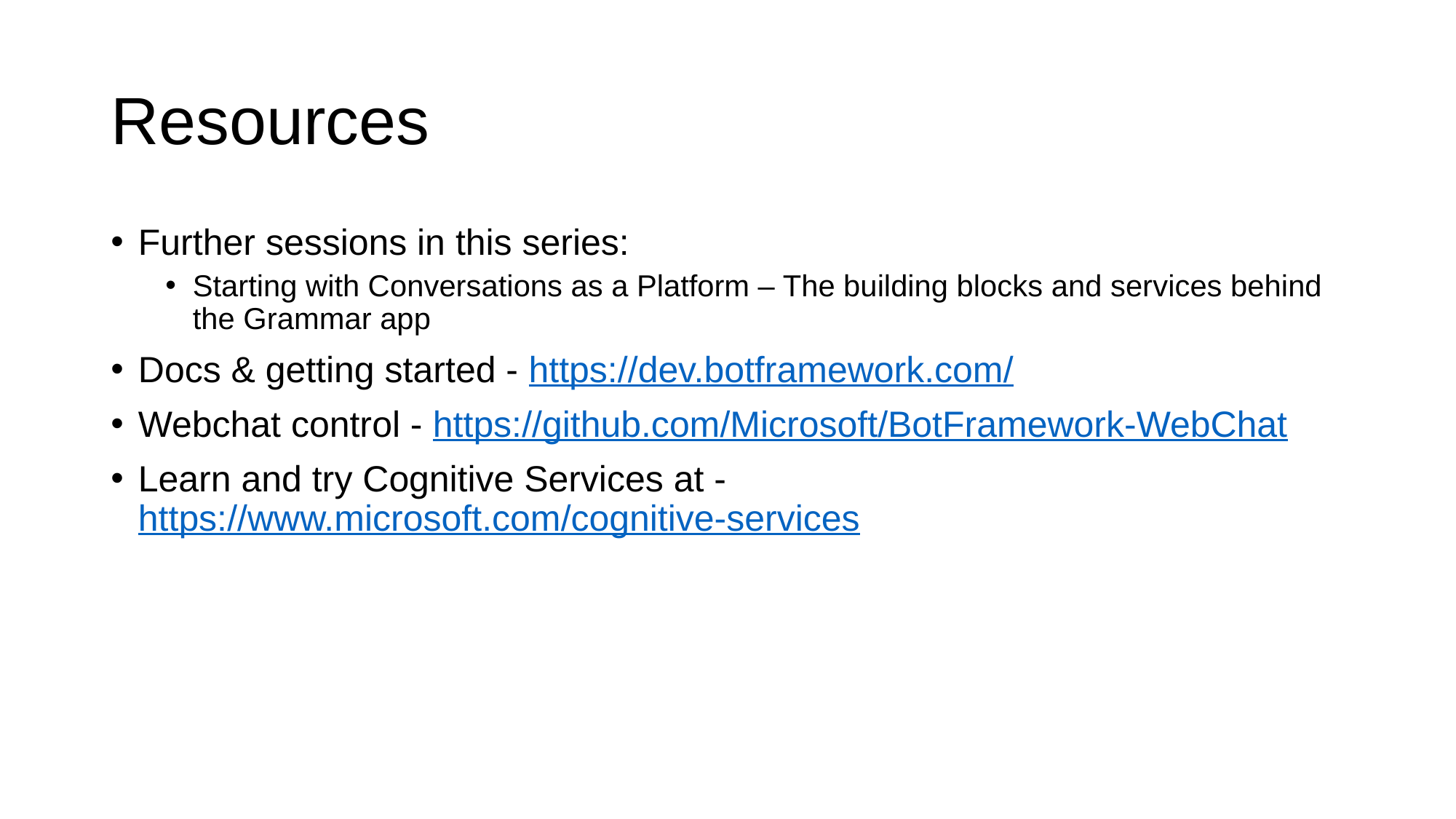

# Resources
Further sessions in this series:
Starting with Conversations as a Platform – The building blocks and services behind the Grammar app
Docs & getting started - https://dev.botframework.com/
Webchat control - https://github.com/Microsoft/BotFramework-WebChat
Learn and try Cognitive Services at - https://www.microsoft.com/cognitive-services